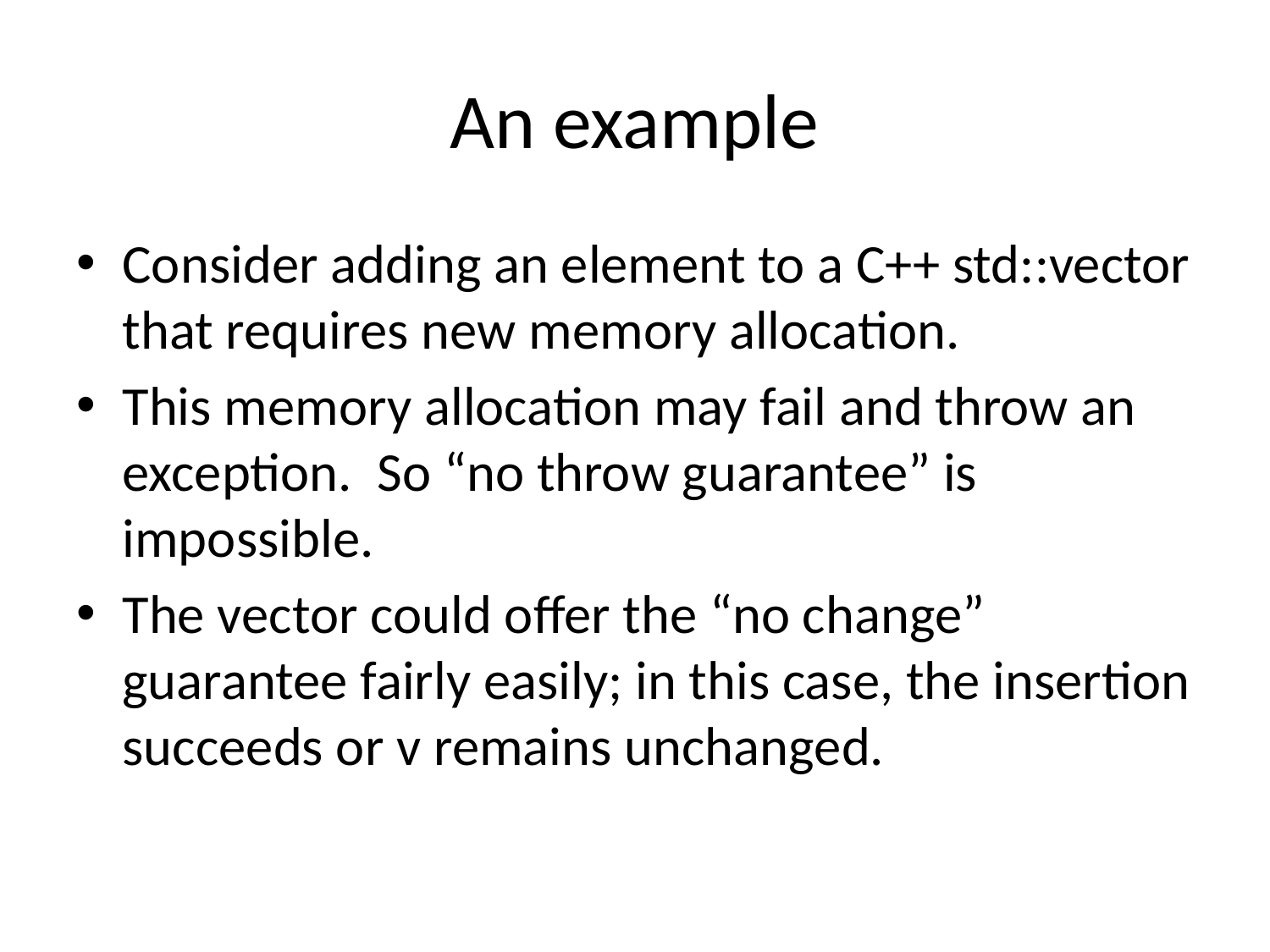

# An example
Consider adding an element to a C++ std::vector that requires new memory allocation.
This memory allocation may fail and throw an exception.  So “no throw guarantee” is impossible.
The vector could offer the “no change” guarantee fairly easily; in this case, the insertion succeeds or v remains unchanged.